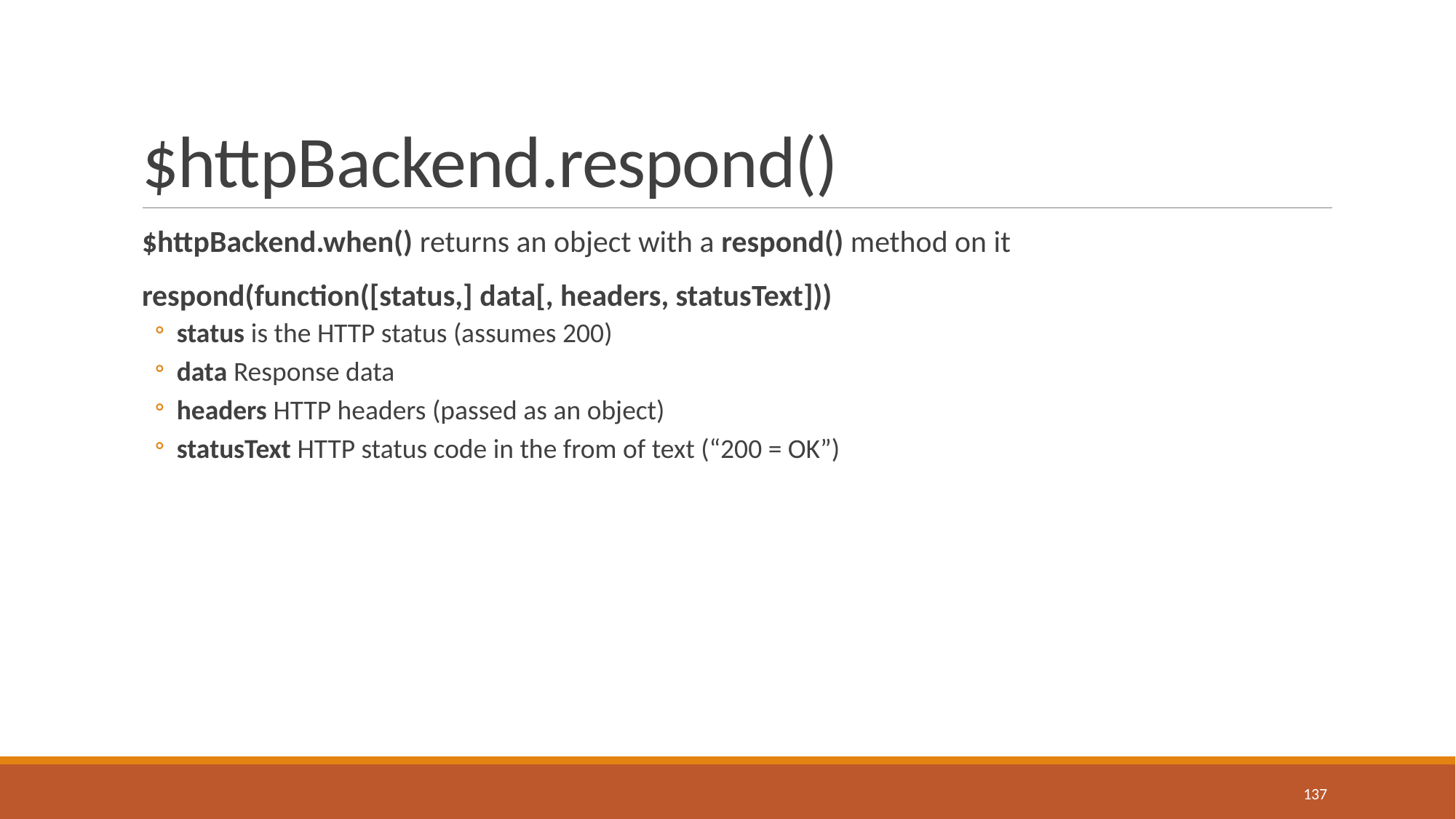

# $httpBackend.respond()
$httpBackend.when() returns an object with a respond() method on it
respond(function([status,] data[, headers, statusText]))
status is the HTTP status (assumes 200)
data Response data
headers HTTP headers (passed as an object)
statusText HTTP status code in the from of text (“200 = OK”)

137